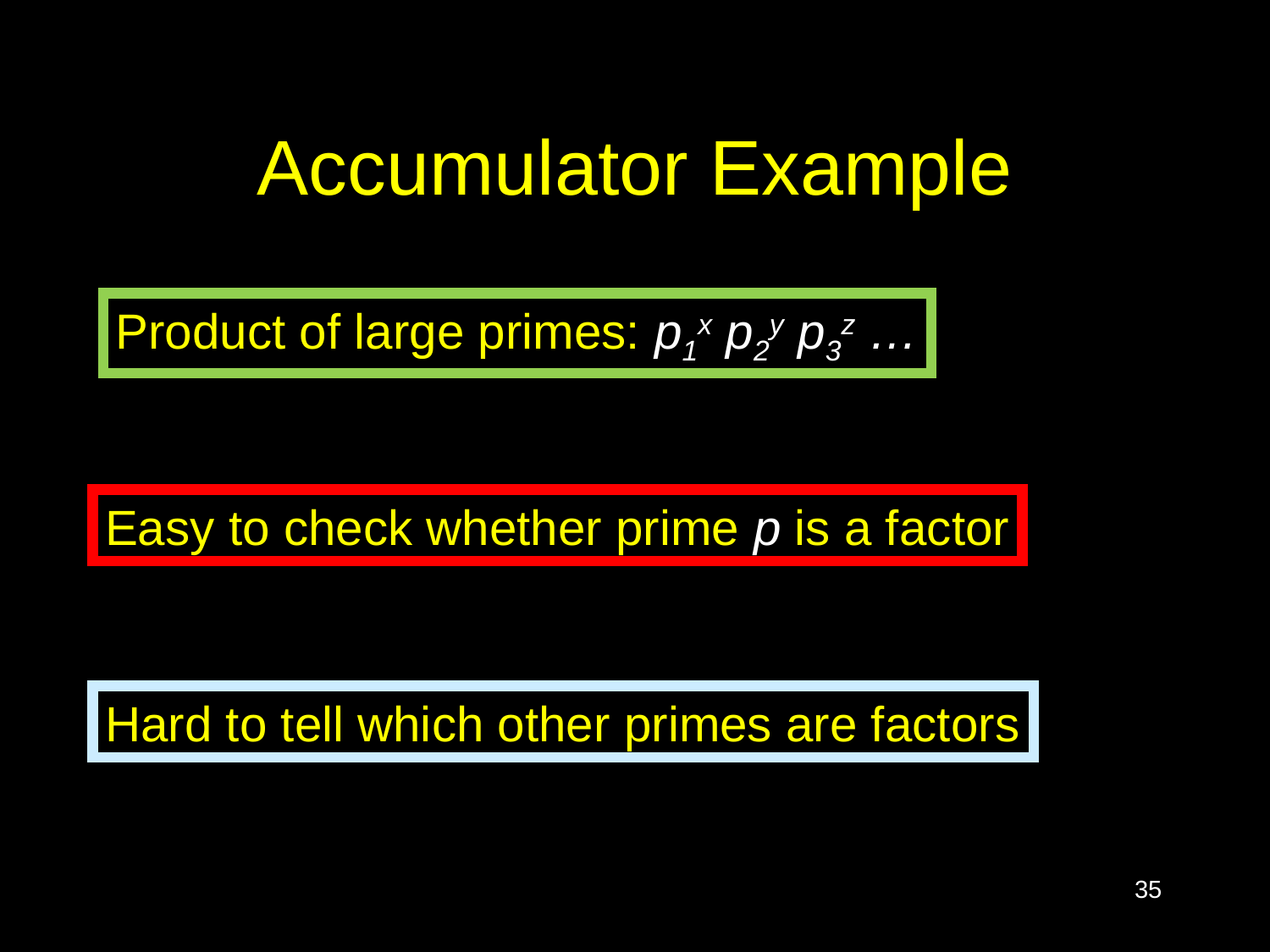

# Accumulator Example
Product of large primes: p1x p2y p3z …
Easy to check whether prime p is a factor
Hard to tell which other primes are factors
35